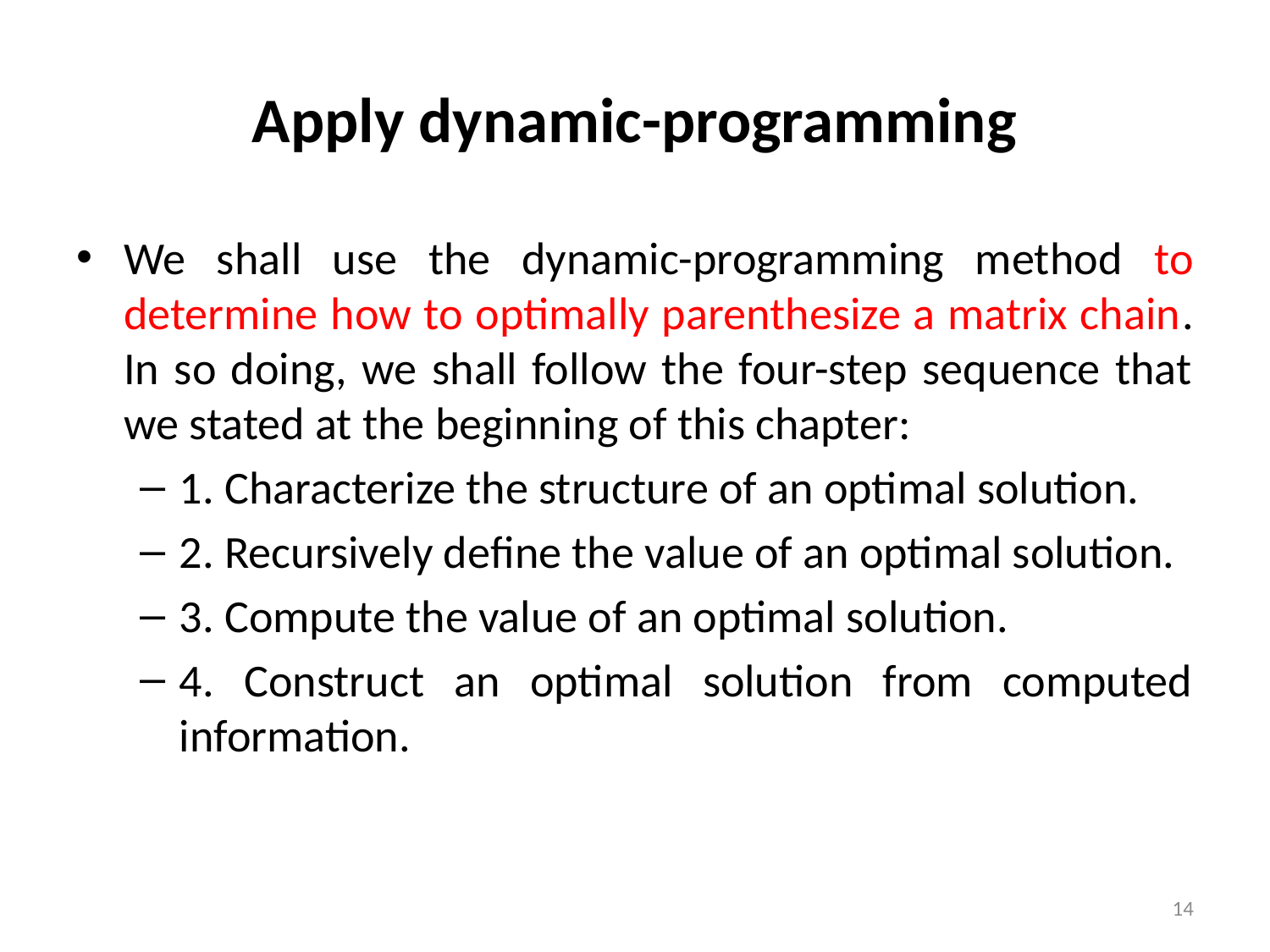

# Apply dynamic-programming
We shall use the dynamic-programming method to determine how to optimally parenthesize a matrix chain. In so doing, we shall follow the four-step sequence that we stated at the beginning of this chapter:
1. Characterize the structure of an optimal solution.
2. Recursively deﬁne the value of an optimal solution.
3. Compute the value of an optimal solution.
4. Construct an optimal solution from computed information.
14